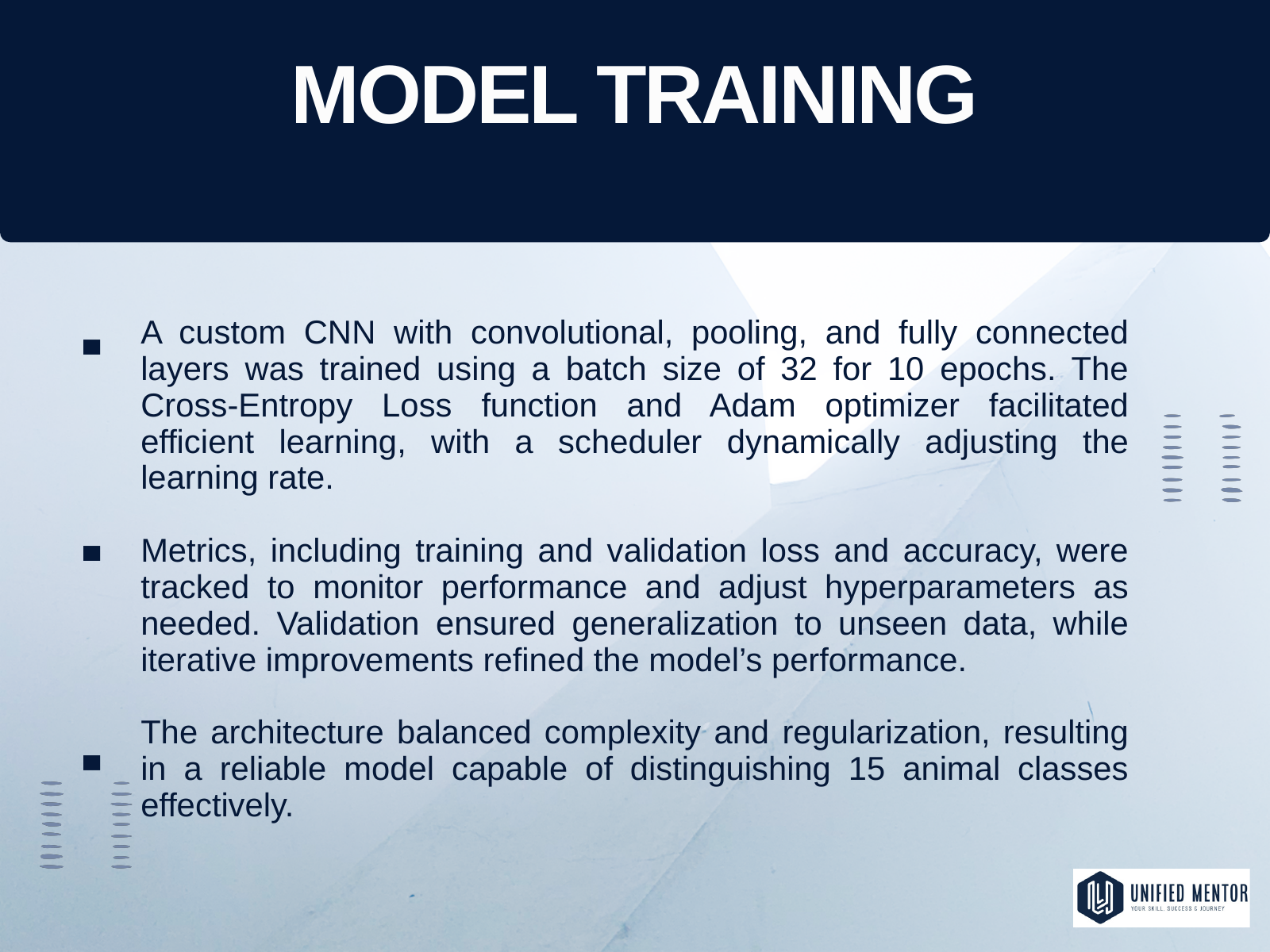

MODEL TRAINING
.
A custom CNN with convolutional, pooling, and fully connected layers was trained using a batch size of 32 for 10 epochs. The Cross-Entropy Loss function and Adam optimizer facilitated efficient learning, with a scheduler dynamically adjusting the learning rate.

Metrics, including training and validation loss and accuracy, were tracked to monitor performance and adjust hyperparameters as needed. Validation ensured generalization to unseen data, while iterative improvements refined the model’s performance.

The architecture balanced complexity and regularization, resulting in a reliable model capable of distinguishing 15 animal classes effectively.

.
.